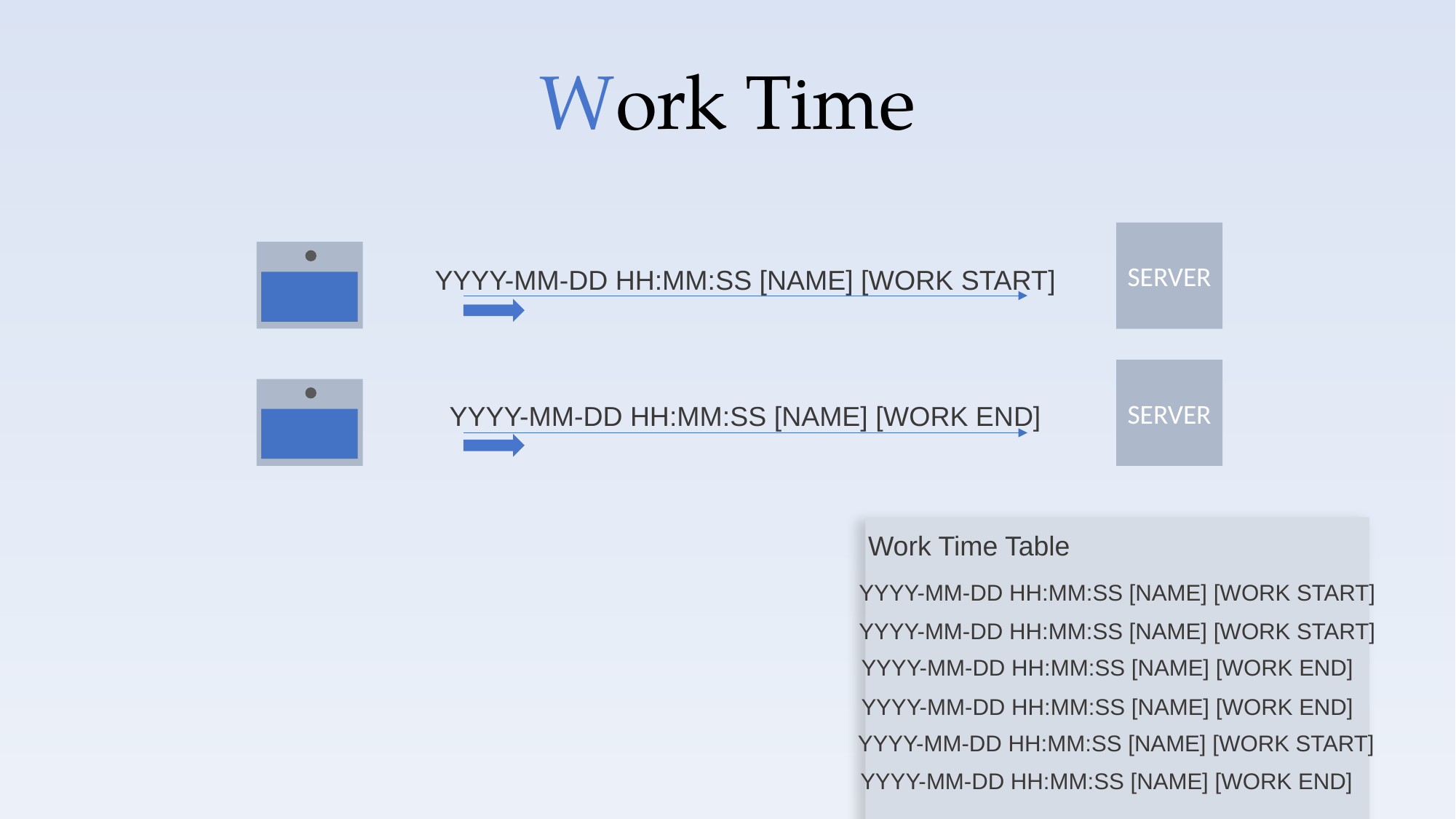

Work Time
SERVER

YYYY-MM-DD HH:MM:SS [NAME] [WORK START]

SERVER

YYYY-MM-DD HH:MM:SS [NAME] [WORK END]

Work Time Table
YYYY-MM-DD HH:MM:SS [NAME] [WORK START]
YYYY-MM-DD HH:MM:SS [NAME] [WORK START]
YYYY-MM-DD HH:MM:SS [NAME] [WORK END]
YYYY-MM-DD HH:MM:SS [NAME] [WORK END]
YYYY-MM-DD HH:MM:SS [NAME] [WORK START]
YYYY-MM-DD HH:MM:SS [NAME] [WORK END]